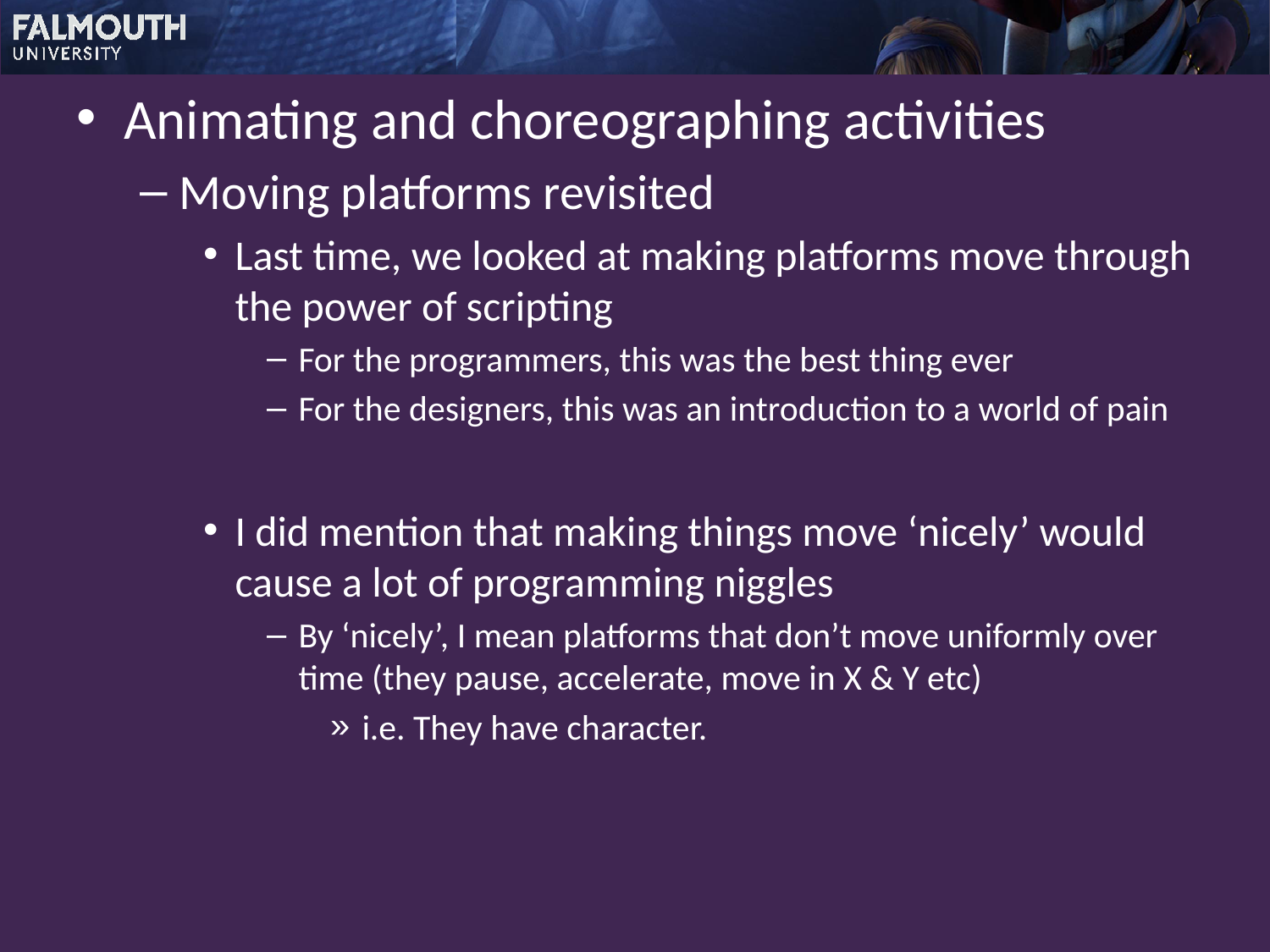

Animating and choreographing activities
Moving platforms revisited
Last time, we looked at making platforms move through the power of scripting
For the programmers, this was the best thing ever
For the designers, this was an introduction to a world of pain

I did mention that making things move ‘nicely’ would cause a lot of programming niggles
By ‘nicely’, I mean platforms that don’t move uniformly over time (they pause, accelerate, move in X & Y etc)
i.e. They have character.